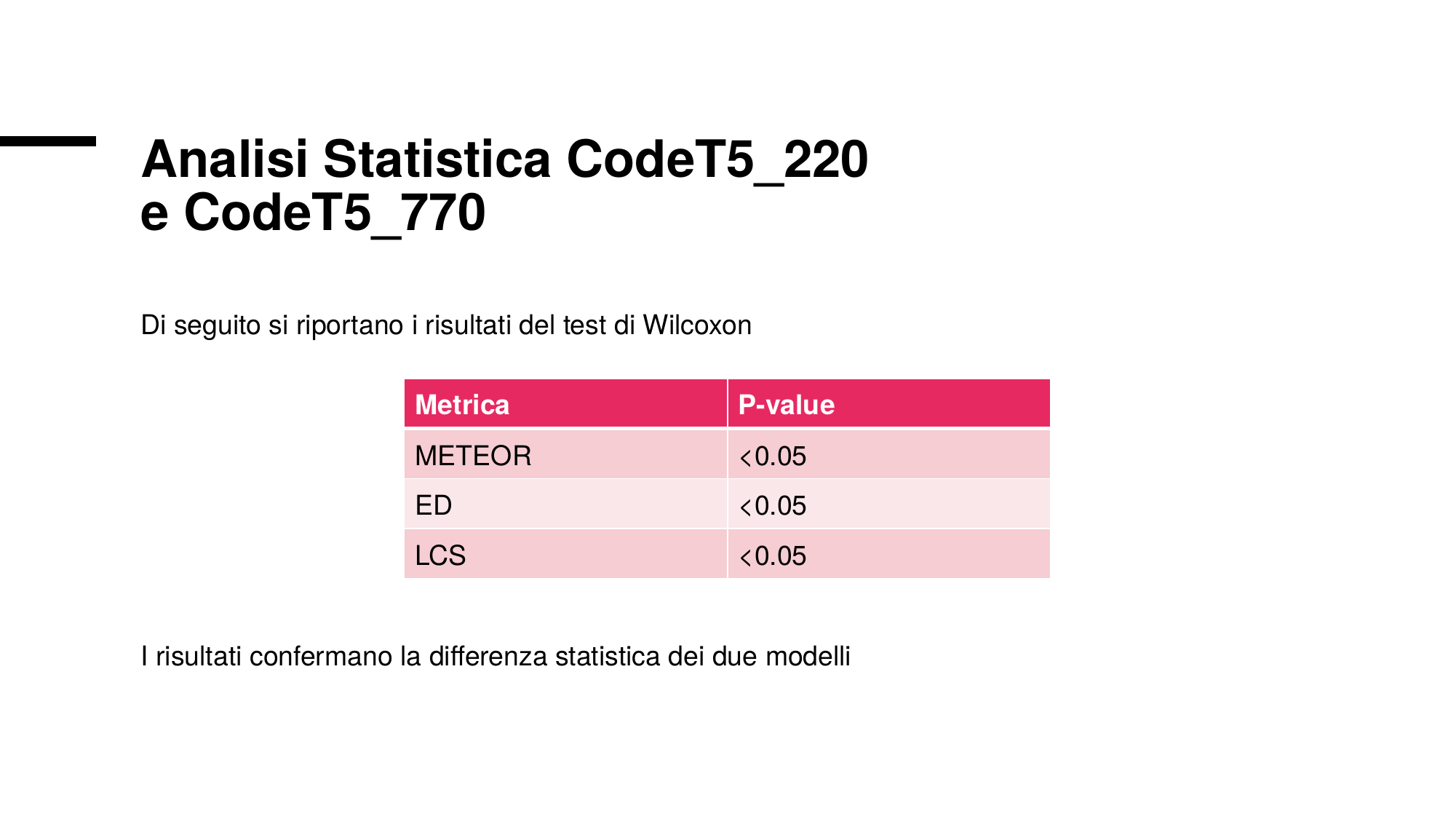

# Analisi Statistica CodeT5_220 e CodeT5_770
Di seguito si riportano i risultati del test di Wilcoxon
| Metrica | P-value |
| --- | --- |
| METEOR | <0.05 |
| ED | <0.05 |
| LCS | <0.05 |
I risultati confermano la differenza statistica dei due modelli